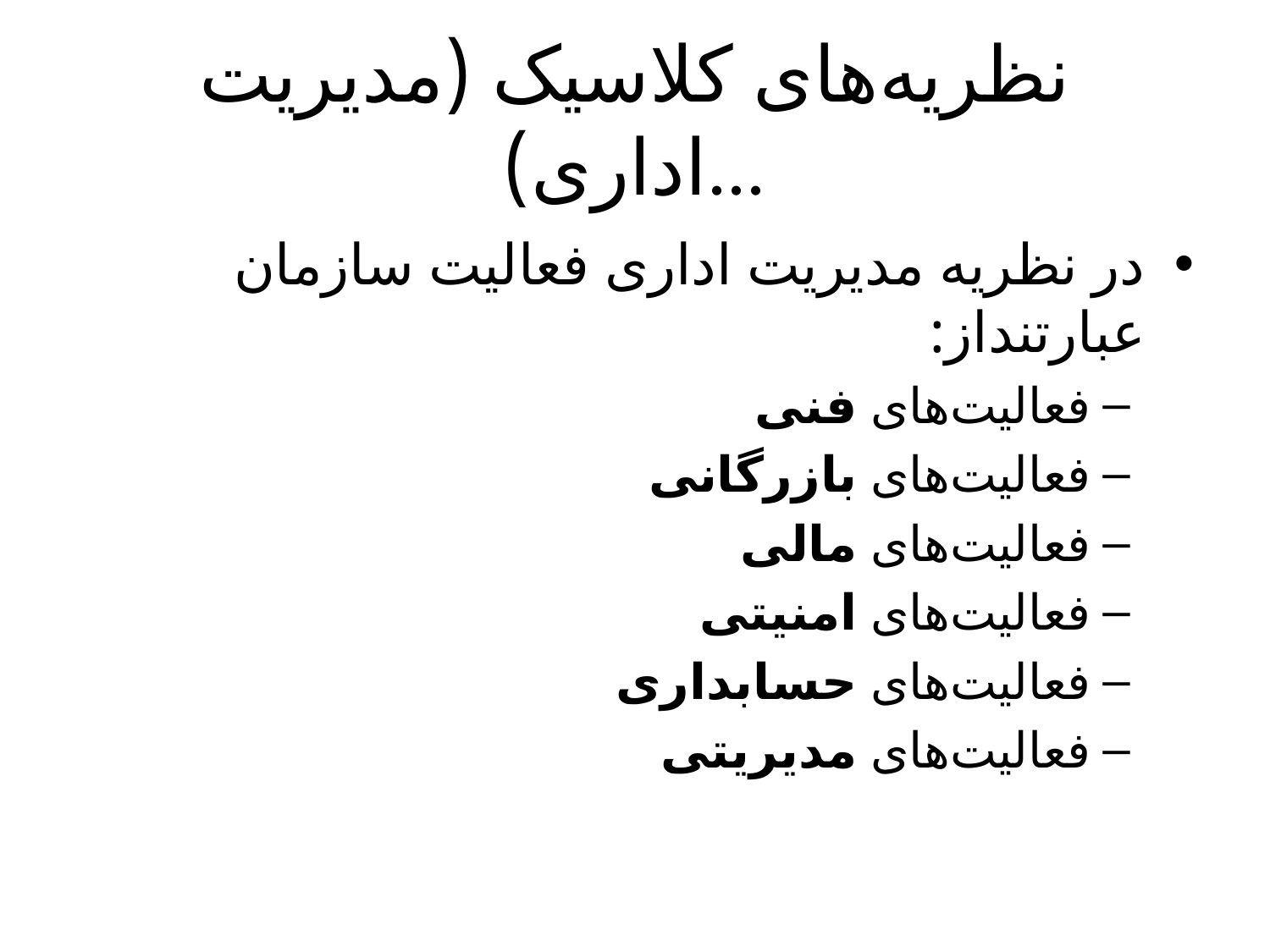

# نظریه‌های کلاسیک (مدیریت اداری)...
در نظریه مدیریت اداری فعالیت سازمان عبارتنداز:
فعالیت‌های فنی
فعالیت‌های بازرگانی
فعالیت‌های مالی
فعالیت‌های امنیتی
فعالیت‌های حسابداری
فعالیت‌های مدیریتی